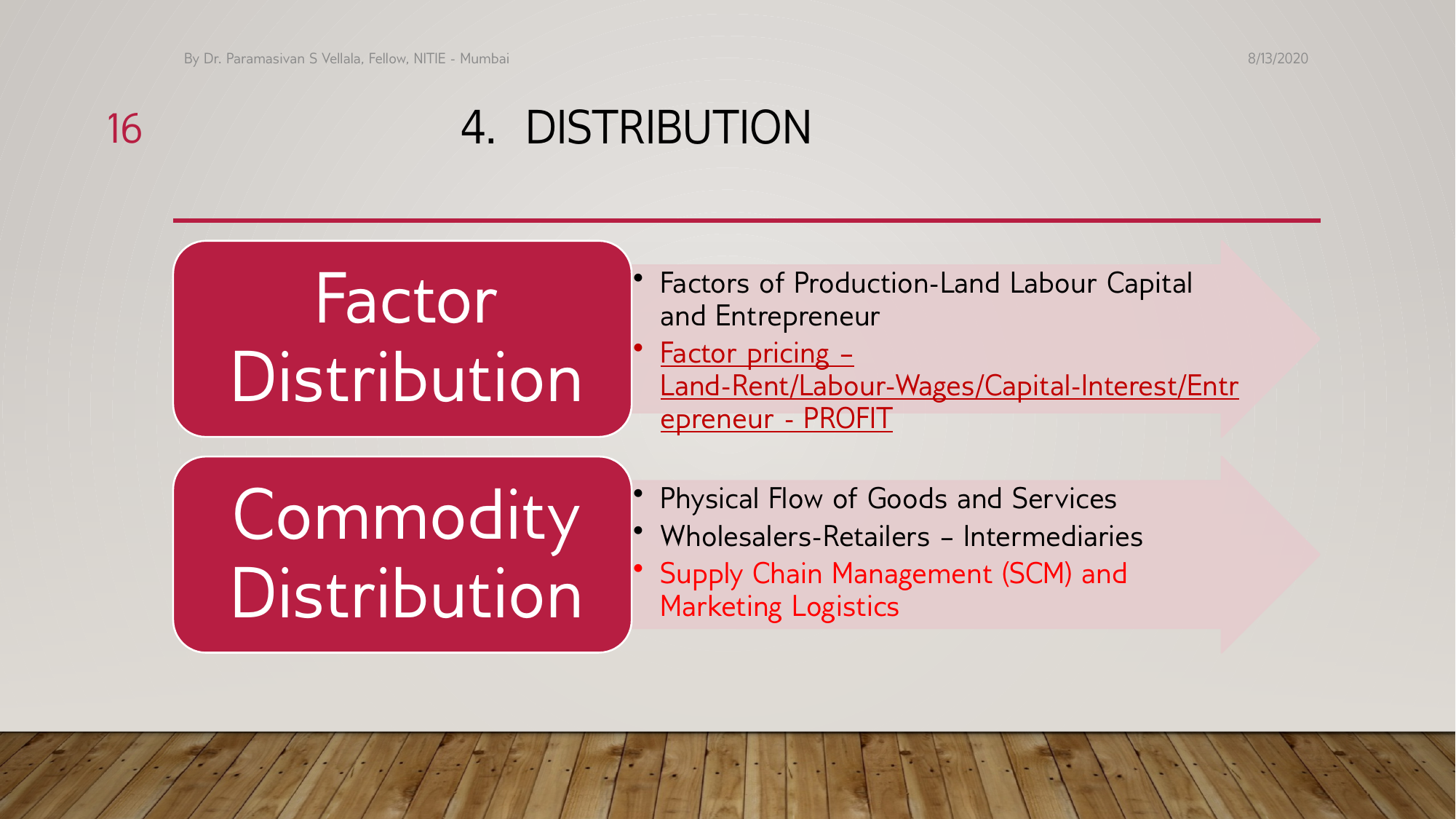

By Dr. Paramasivan S Vellala, Fellow, NITIE - Mumbai
8/13/2020
16
# 4.  DISTRIBUTION
Factors of Production-Land Labour Capital and Entrepreneur
Factor pricing – Land-Rent/Labour-Wages/Capital-Interest/Entrepreneur - PROFIT
Factor Distribution
Physical Flow of Goods and Services
Wholesalers-Retailers – Intermediaries
Supply Chain Management (SCM) and Marketing Logistics
Commodity Distribution